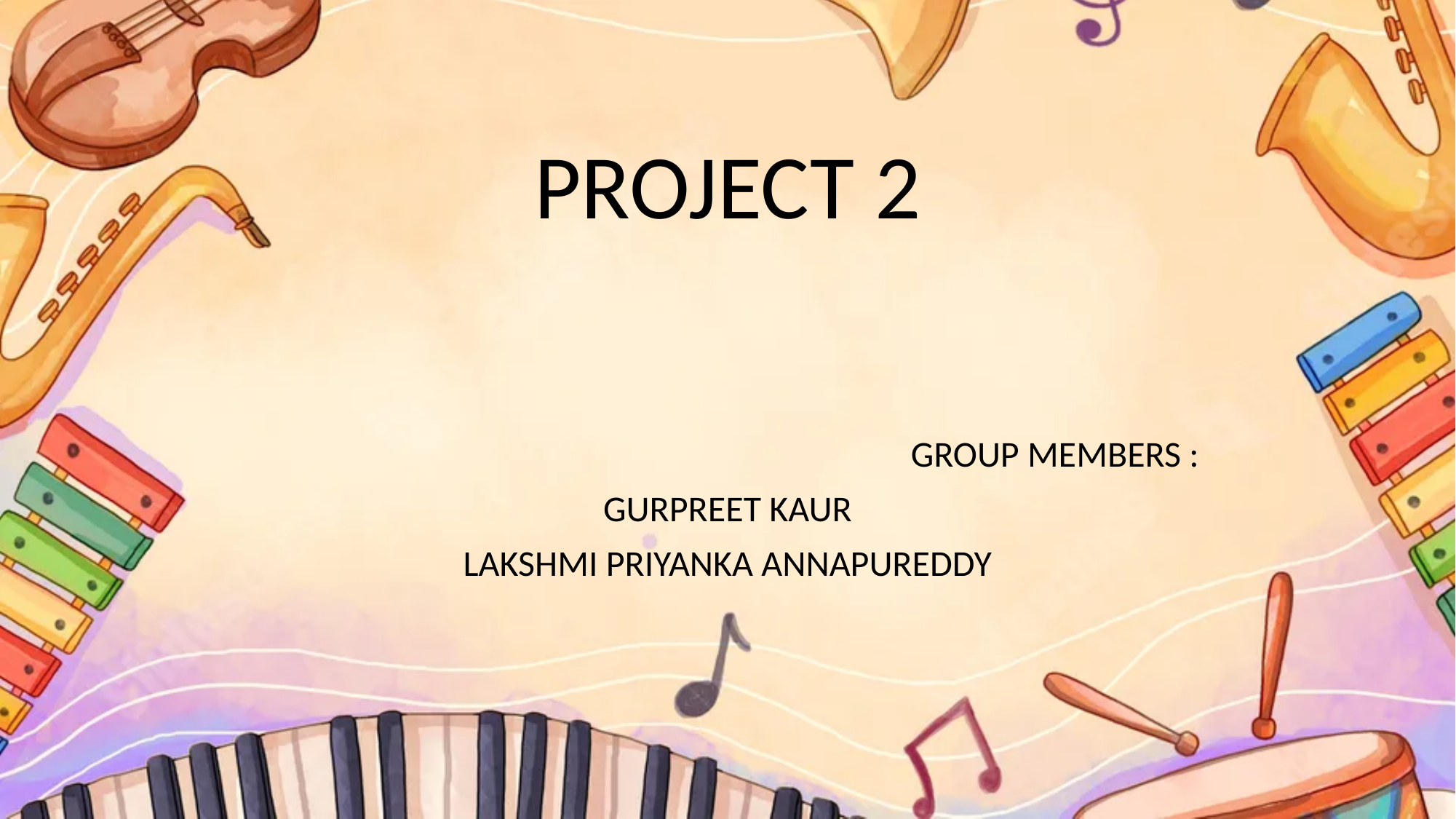

# PROJECT 2
						GROUP MEMBERS :
GURPREET KAUR
LAKSHMI PRIYANKA ANNAPUREDDY